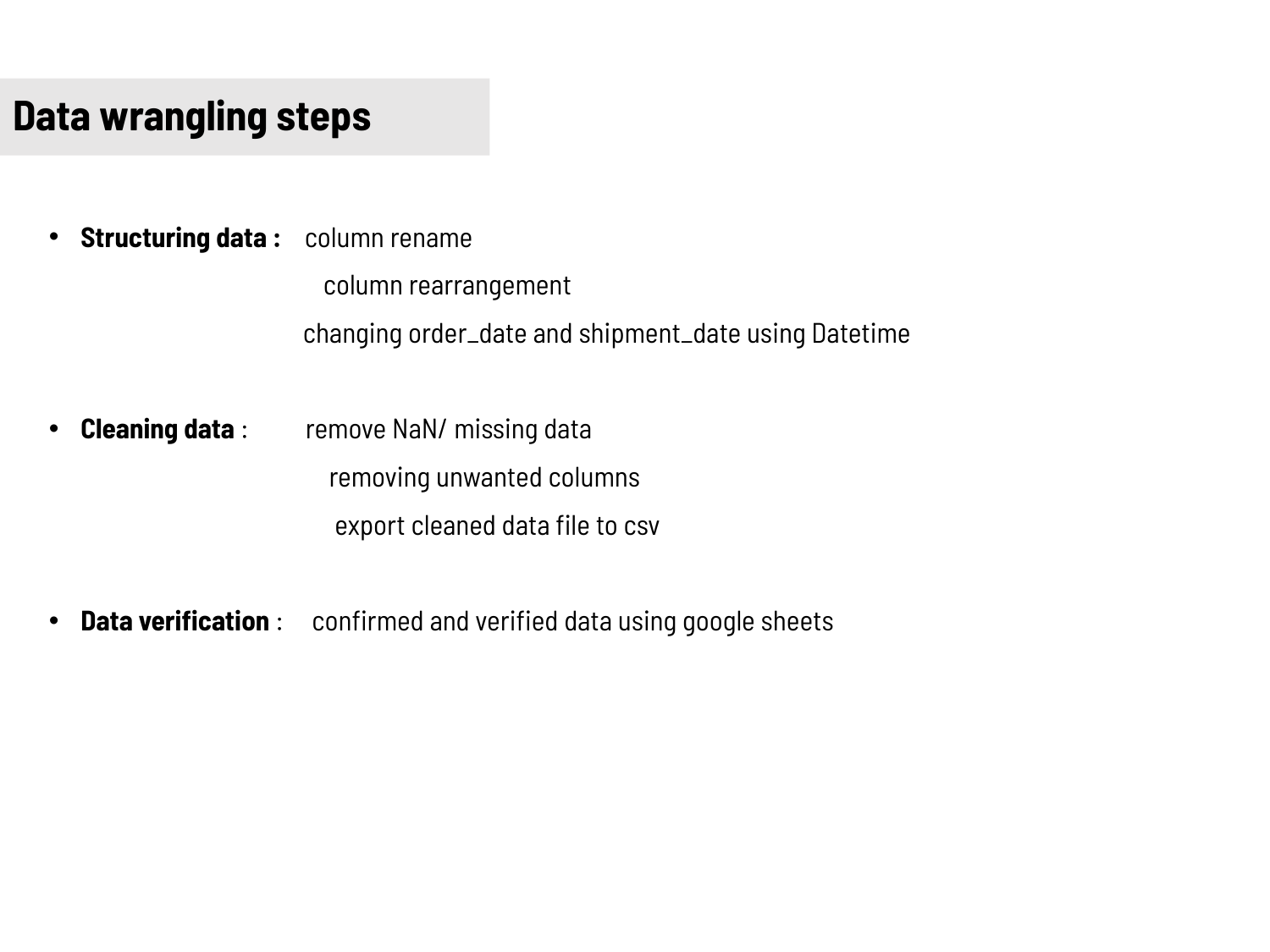

# Data wrangling steps
Structuring data :    column rename
                                                column rearrangement
		changing order_date and shipment_date using Datetime

Cleaning data :          remove NaN/ missing data
                                                 removing unwanted columns
                                                  export cleaned data file to csv

Data verification :     confirmed and verified data using google sheets